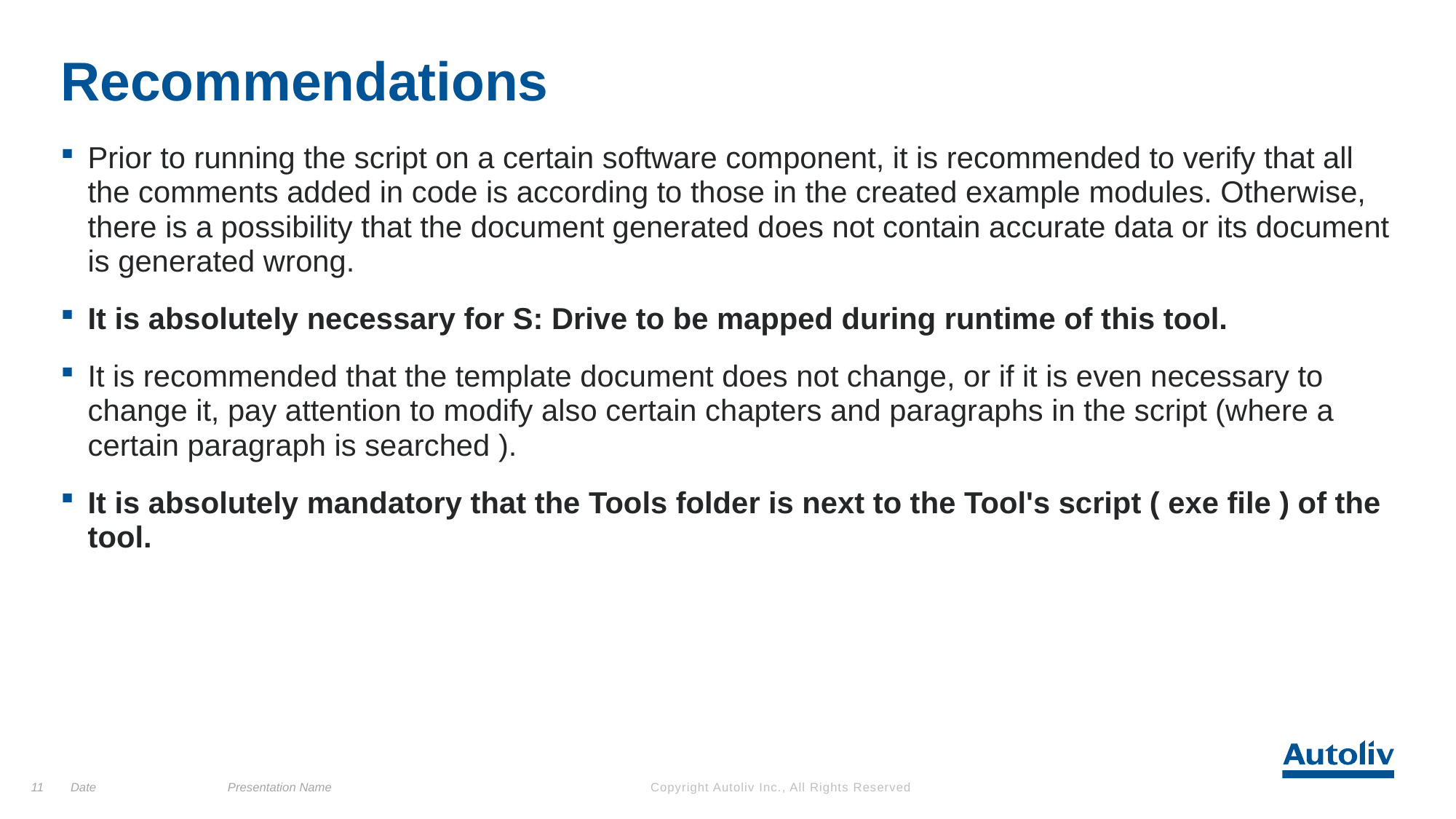

# Recommendations
Prior to running the script on a certain software component, it is recommended to verify that all the comments added in code is according to those in the created example modules. Otherwise, there is a possibility that the document generated does not contain accurate data or its document is generated wrong.
It is absolutely necessary for S: Drive to be mapped during runtime of this tool.
It is recommended that the template document does not change, or if it is even necessary to change it, pay attention to modify also certain chapters and paragraphs in the script (where a certain paragraph is searched ).
It is absolutely mandatory that the Tools folder is next to the Tool's script ( exe file ) of the tool.

11
Date
Presentation Name